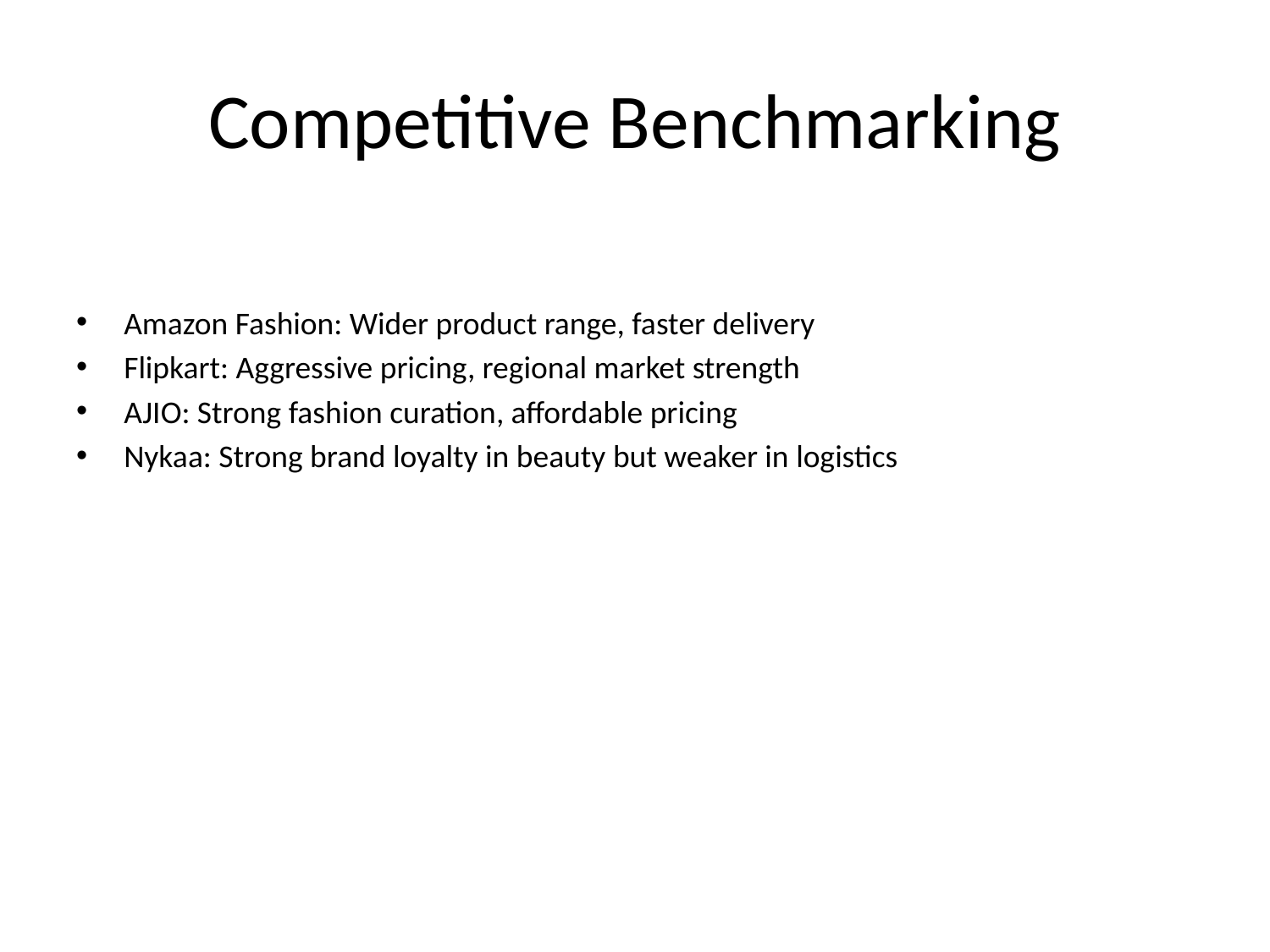

# Competitive Benchmarking

Amazon Fashion: Wider product range, faster delivery
Flipkart: Aggressive pricing, regional market strength
AJIO: Strong fashion curation, affordable pricing
Nykaa: Strong brand loyalty in beauty but weaker in logistics